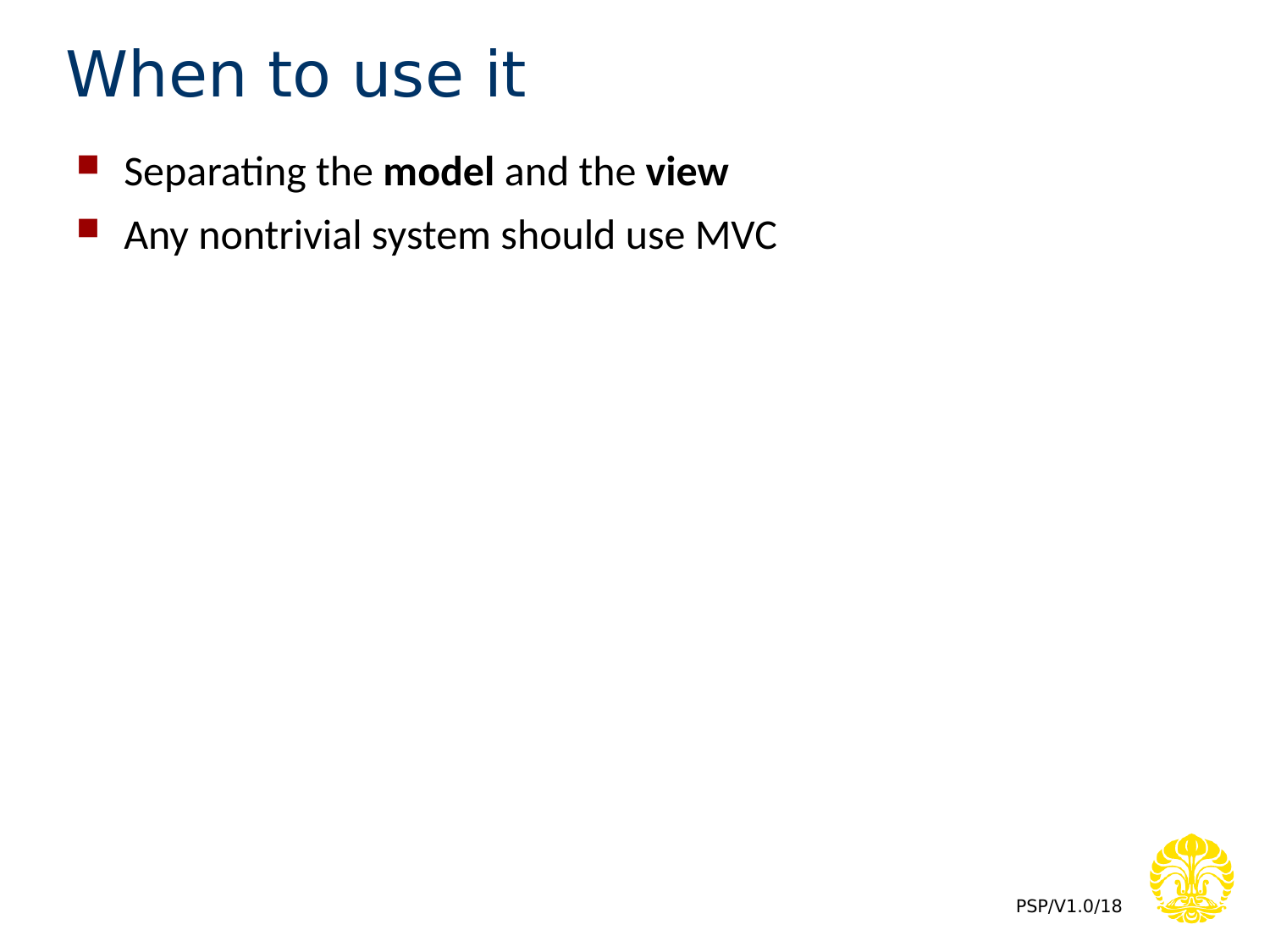

# When to use it
Separating the model and the view
Any nontrivial system should use MVC